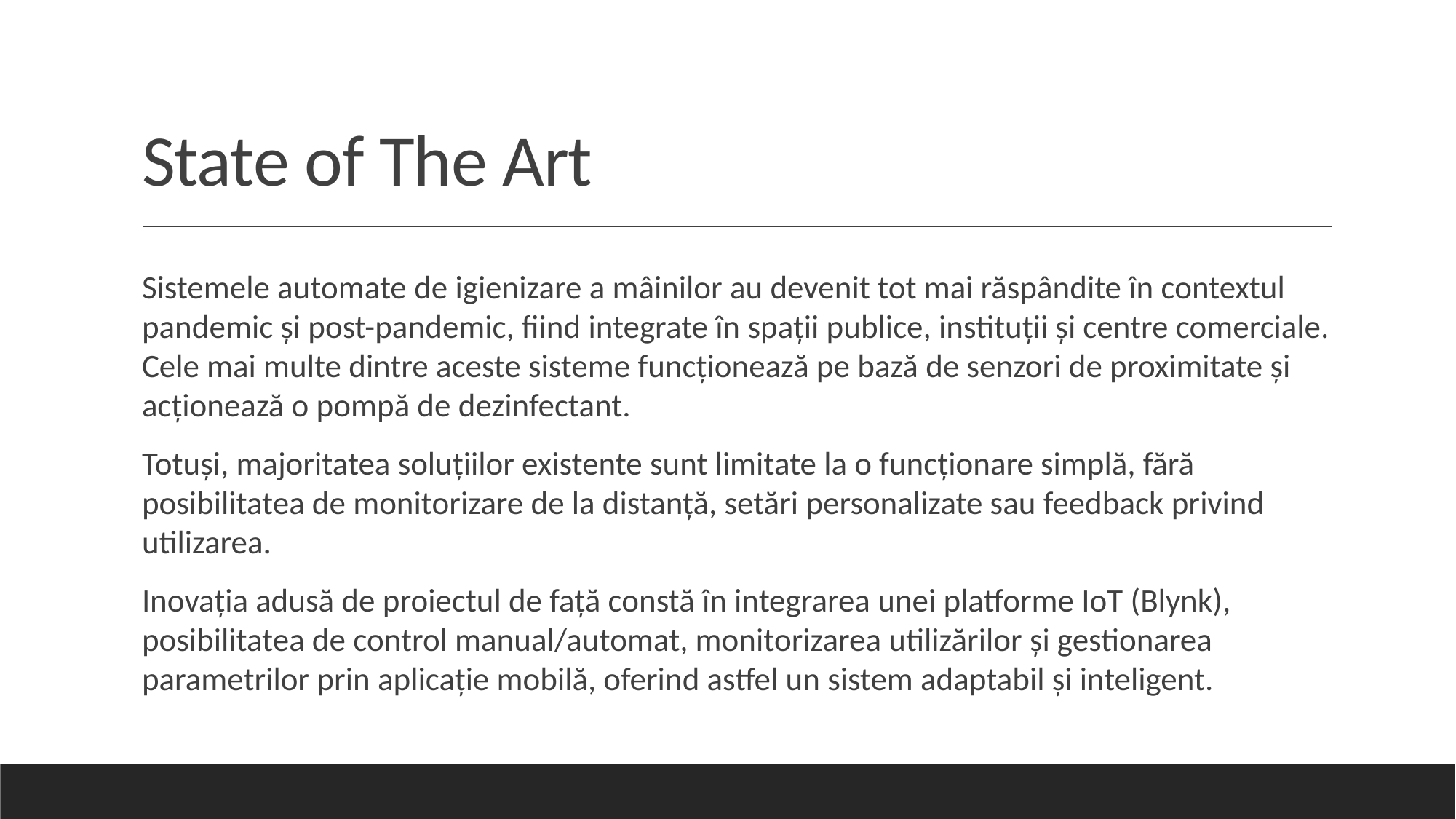

# State of The Art
Sistemele automate de igienizare a mâinilor au devenit tot mai răspândite în contextul pandemic și post-pandemic, fiind integrate în spații publice, instituții și centre comerciale.
Cele mai multe dintre aceste sisteme funcționează pe bază de senzori de proximitate și acționează o pompă de dezinfectant.
Totuși, majoritatea soluțiilor existente sunt limitate la o funcționare simplă, fără posibilitatea de monitorizare de la distanță, setări personalizate sau feedback privind utilizarea.
Inovația adusă de proiectul de față constă în integrarea unei platforme IoT (Blynk), posibilitatea de control manual/automat, monitorizarea utilizărilor și gestionarea parametrilor prin aplicație mobilă, oferind astfel un sistem adaptabil și inteligent.